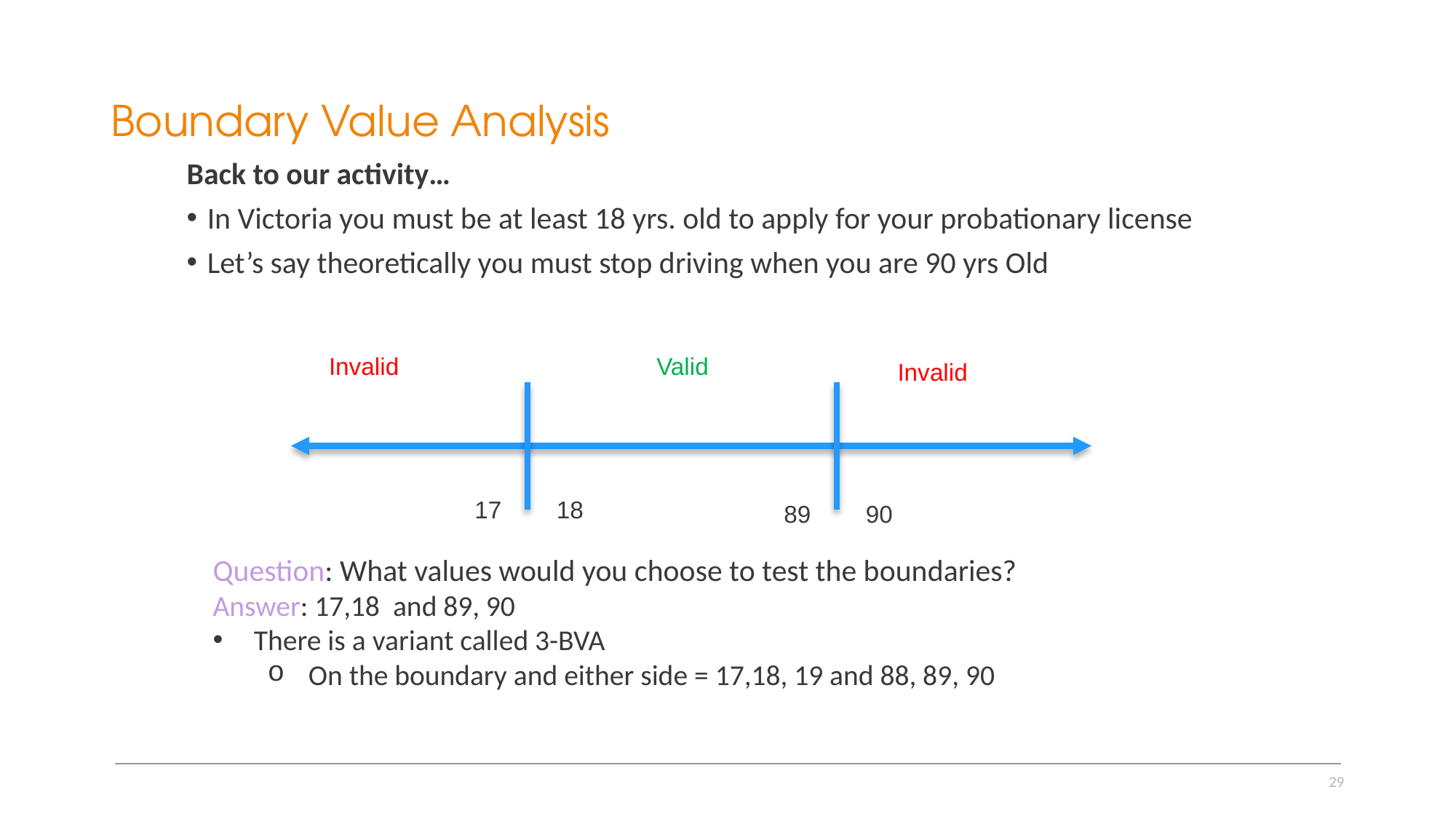

# Boundary Value Analysis
Back to our activity…
In Victoria you must be at least 18 yrs. old to apply for your probationary license
Let’s say theoretically you must stop driving when you are 90 yrs Old

Invalid
Valid
Invalid
18
17
90
89
Question: What values would you choose to test the boundaries?
Answer: 17,18  and 89, 90
There is a variant called 3-BVA
On the boundary and either side = 17,18, 19 and 88, 89, 90
29